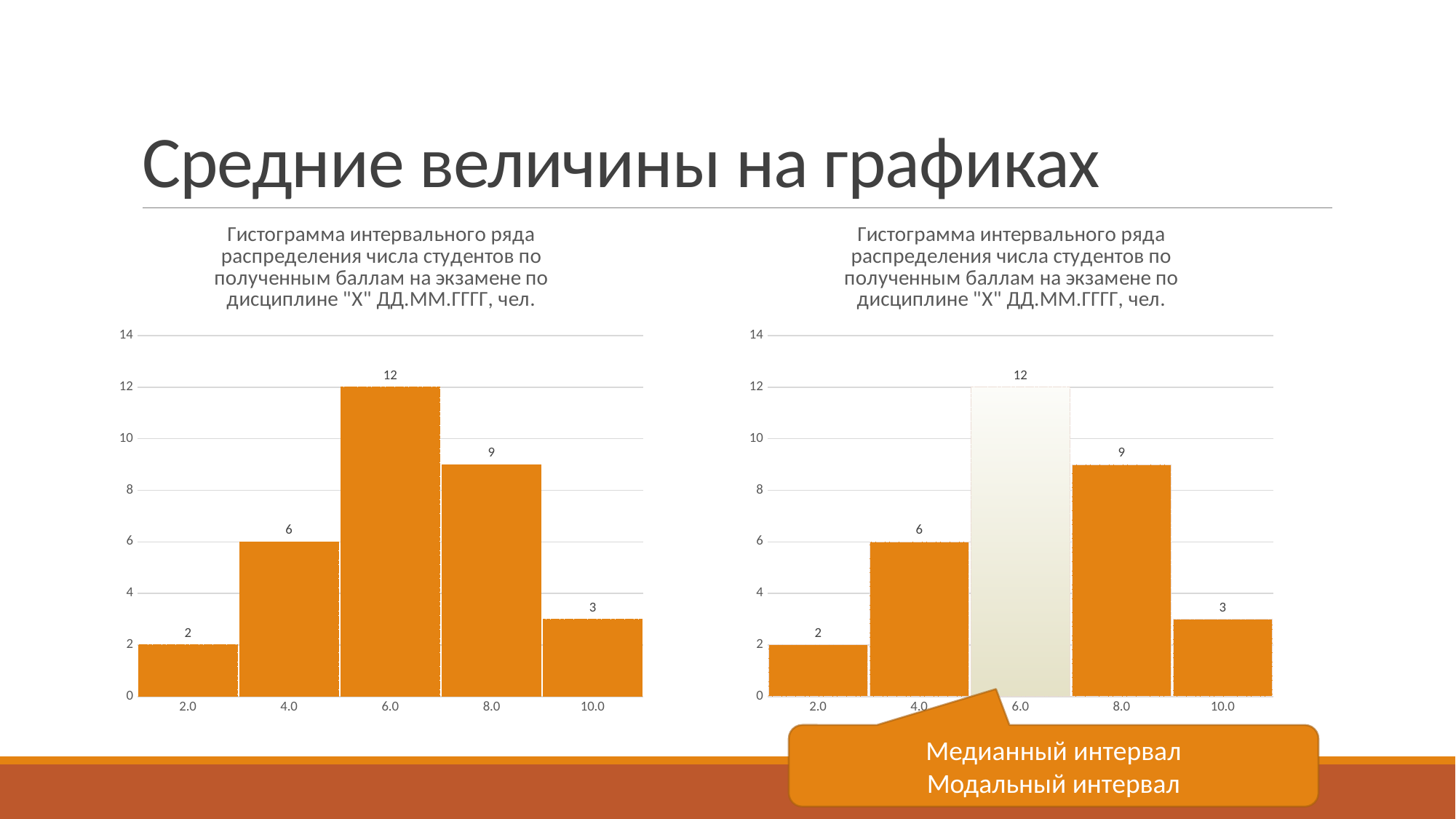

# Средние величины на графиках

### Chart: Гистограмма интервального ряда распределения числа студентов по полученным баллам на экзамене по дисциплине "Х" ДД.ММ.ГГГГ, чел.

| Category |  |
|---|---|
| 2 | 2.0 |
| 4 | 6.0 |
| 6 | 12.0 |
| 8 | 9.0 |
| 10 | 3.0 |

### Chart: Гистограмма интервального ряда распределения числа студентов по полученным баллам на экзамене по дисциплине "Х" ДД.ММ.ГГГГ, чел.

| Category |  |
|---|---|
| 2 | 2.0 |
| 4 | 6.0 |
| 6 | 12.0 |
| 8 | 9.0 |
| 10 | 3.0 |
Медианный интервал
Модальный интервал